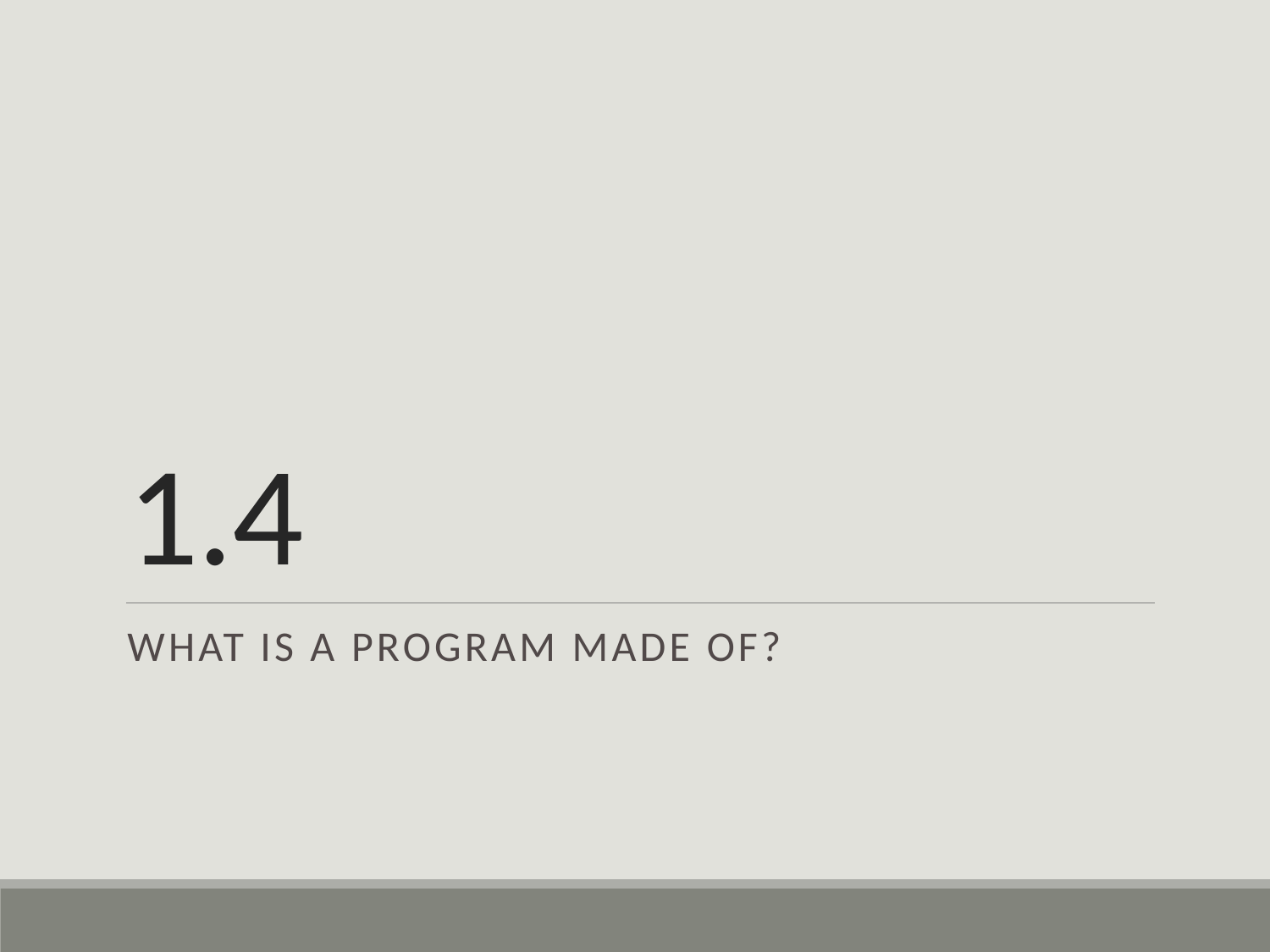

# 1.4
What is a Program Made of?